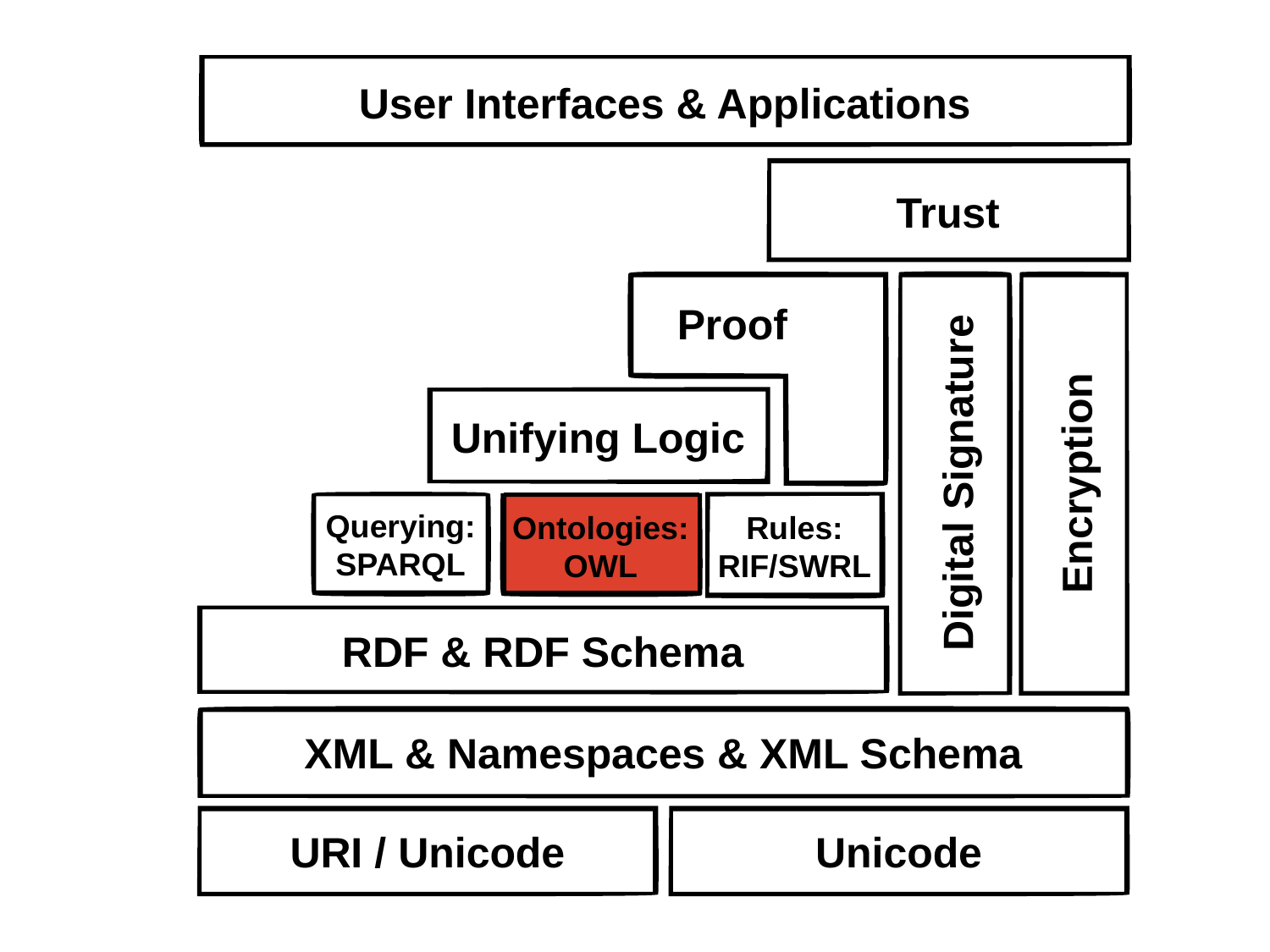

User Interfaces & Applications
Trust
Digital Signature

Encryption
Proof
Unifying Logic
Querying:
SPARQL
Rules:
RIF/SWRL
Ontologies:
OWL

RDF & RDF Schema
XML & Namespaces & XML Schema
URI / Unicode
Unicode